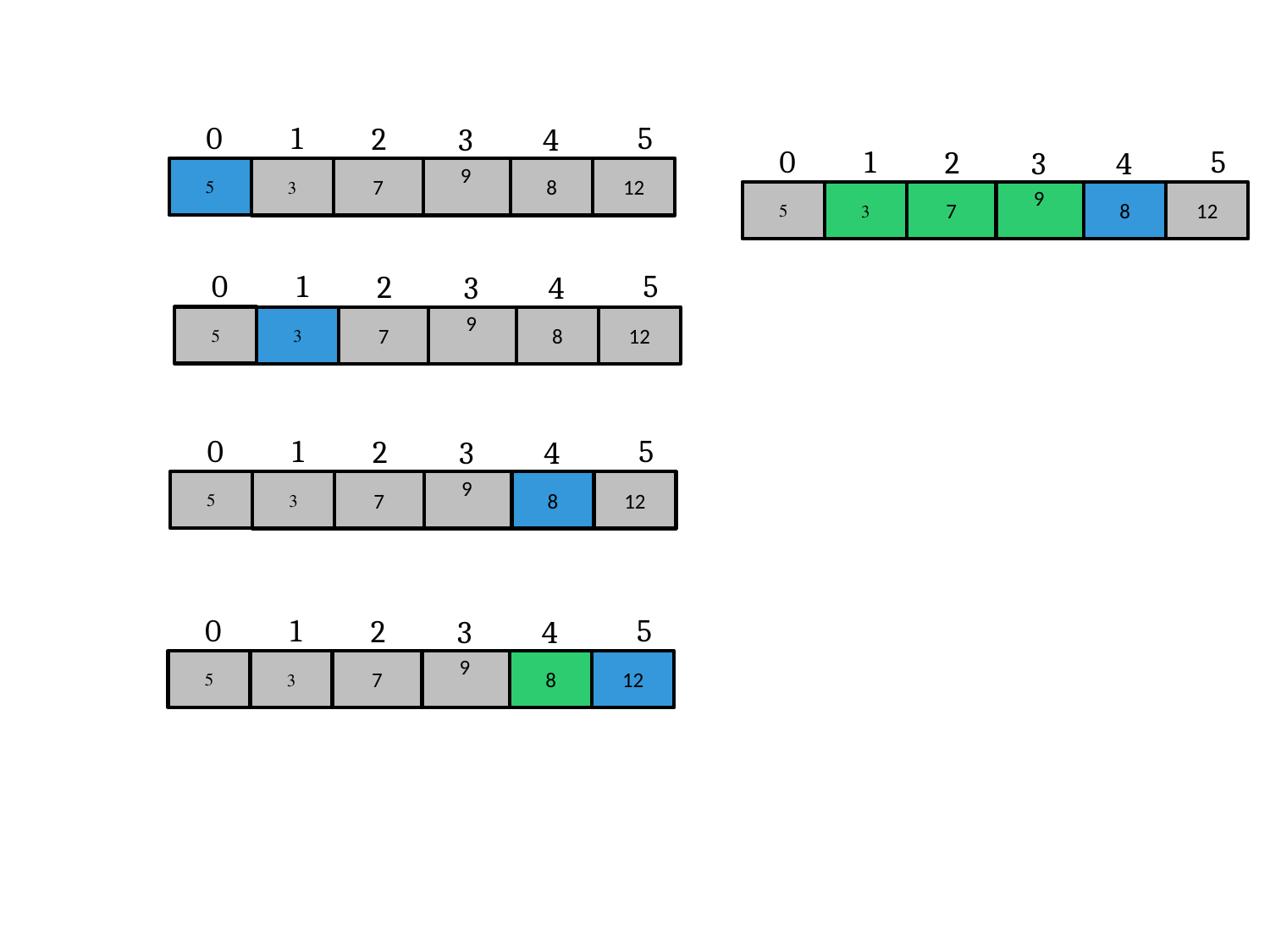

0
1
5
2
3
4
7
9
8
12
5
3
0
1
5
2
3
4
7
9
8
12
5
3
0
1
5
2
3
4
7
9
8
12
5
3
0
1
5
2
3
4
7
9
8
12
5
3
0
1
5
2
3
4
7
9
8
12
5
3